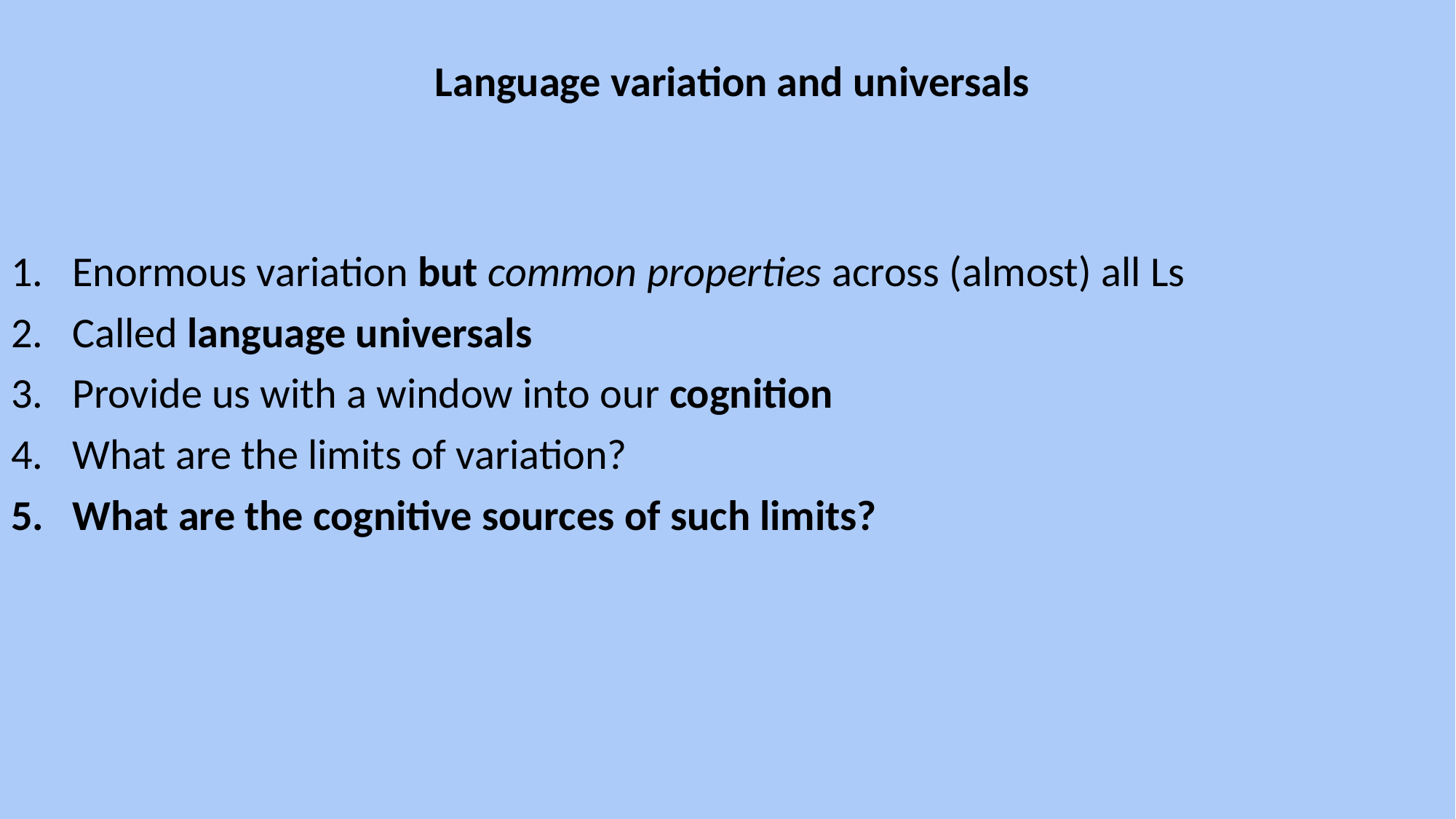

Language variation and universals
Enormous variation but common properties across (almost) all Ls
Called language universals
Provide us with a window into our cognition
What are the limits of variation?
What are the cognitive sources of such limits?